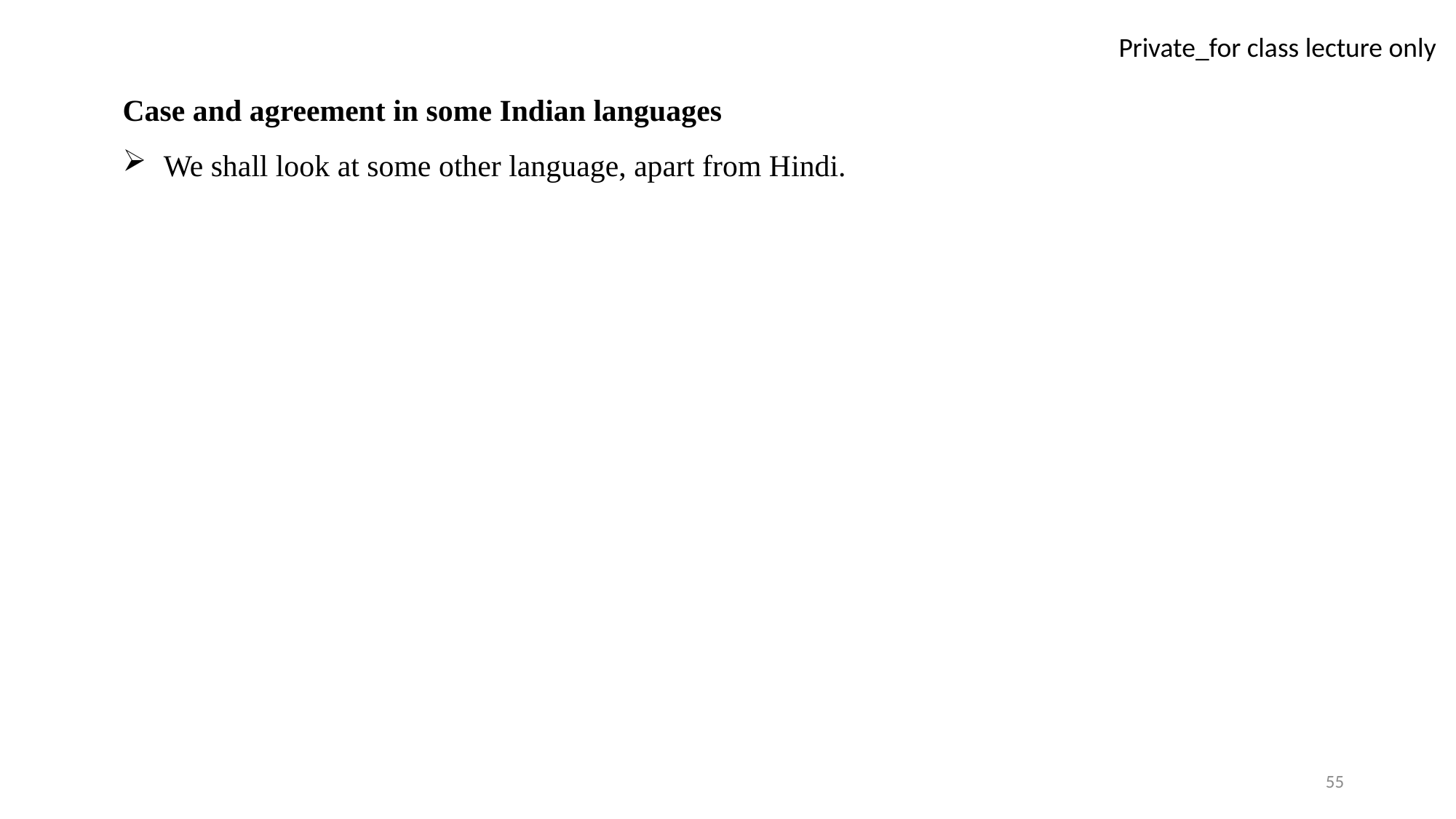

Case and agreement in some Indian languages
We shall look at some other language, apart from Hindi.

55